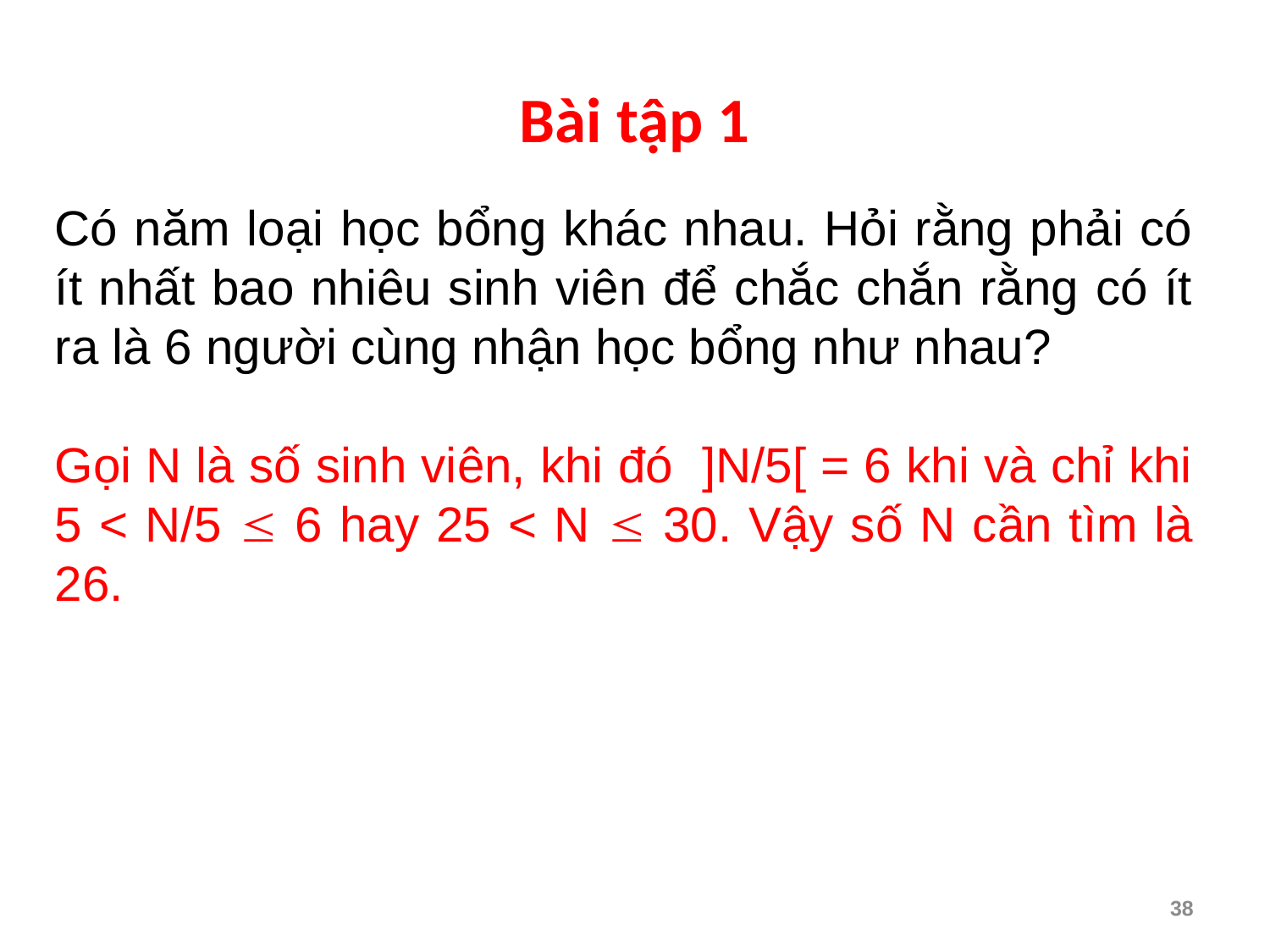

# Bài tập 1
Có năm loại học bổng khác nhau. Hỏi rằng phải có ít nhất bao nhiêu sinh viên để chắc chắn rằng có ít ra là 6 người cùng nhận học bổng như nhau?

Gọi N là số sinh viên, khi đó  ]N/5[ = 6 khi và chỉ khi 5 < N/5 ≤ 6 hay 25 < N ≤ 30. Vậy số N cần tìm là 26.
38